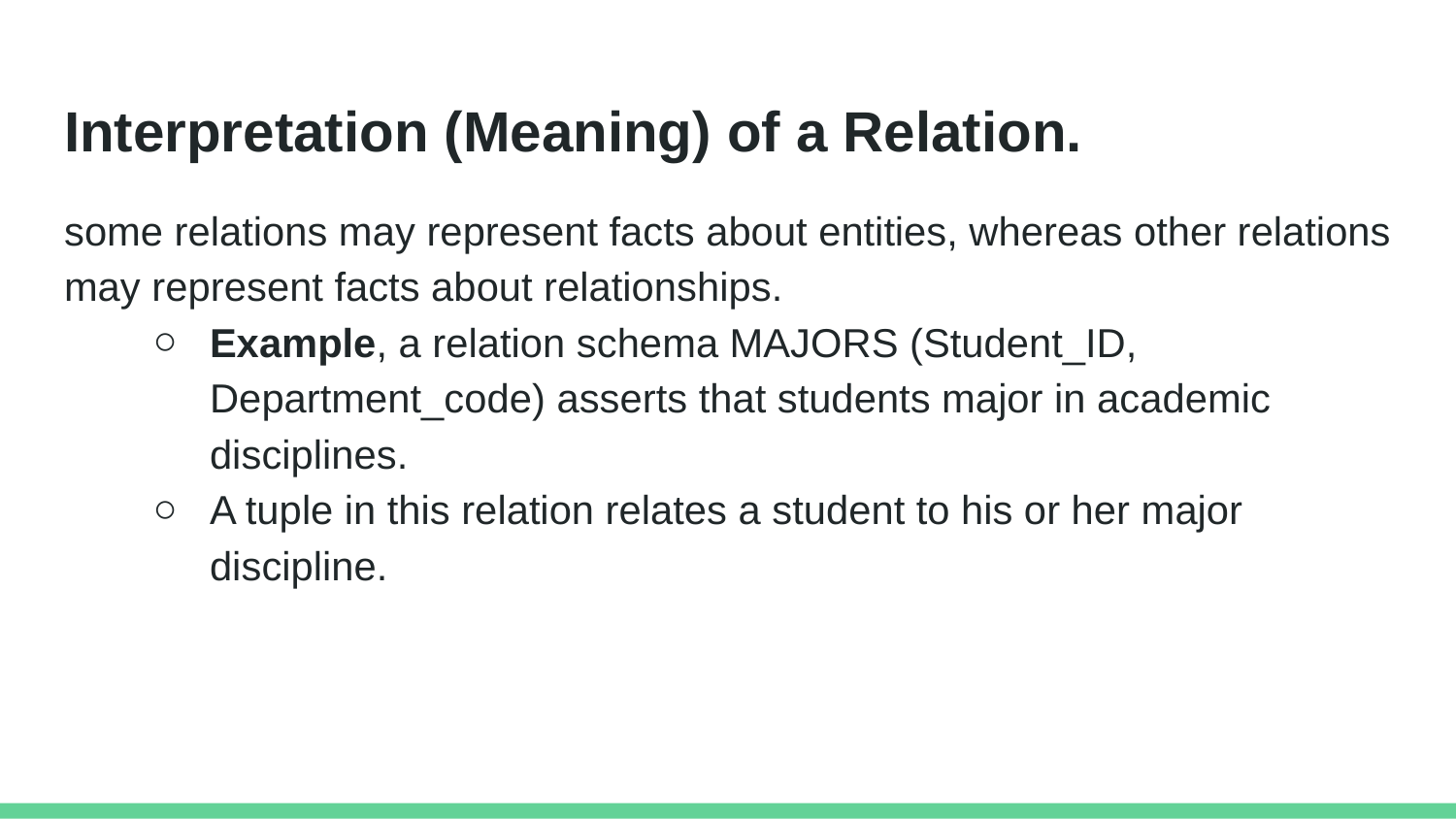

# Interpretation (Meaning) of a Relation.
some relations may represent facts about entities, whereas other relations may represent facts about relationships.
Example, a relation schema MAJORS (Student_ID, Department_code) asserts that students major in academic disciplines.
A tuple in this relation relates a student to his or her major discipline.